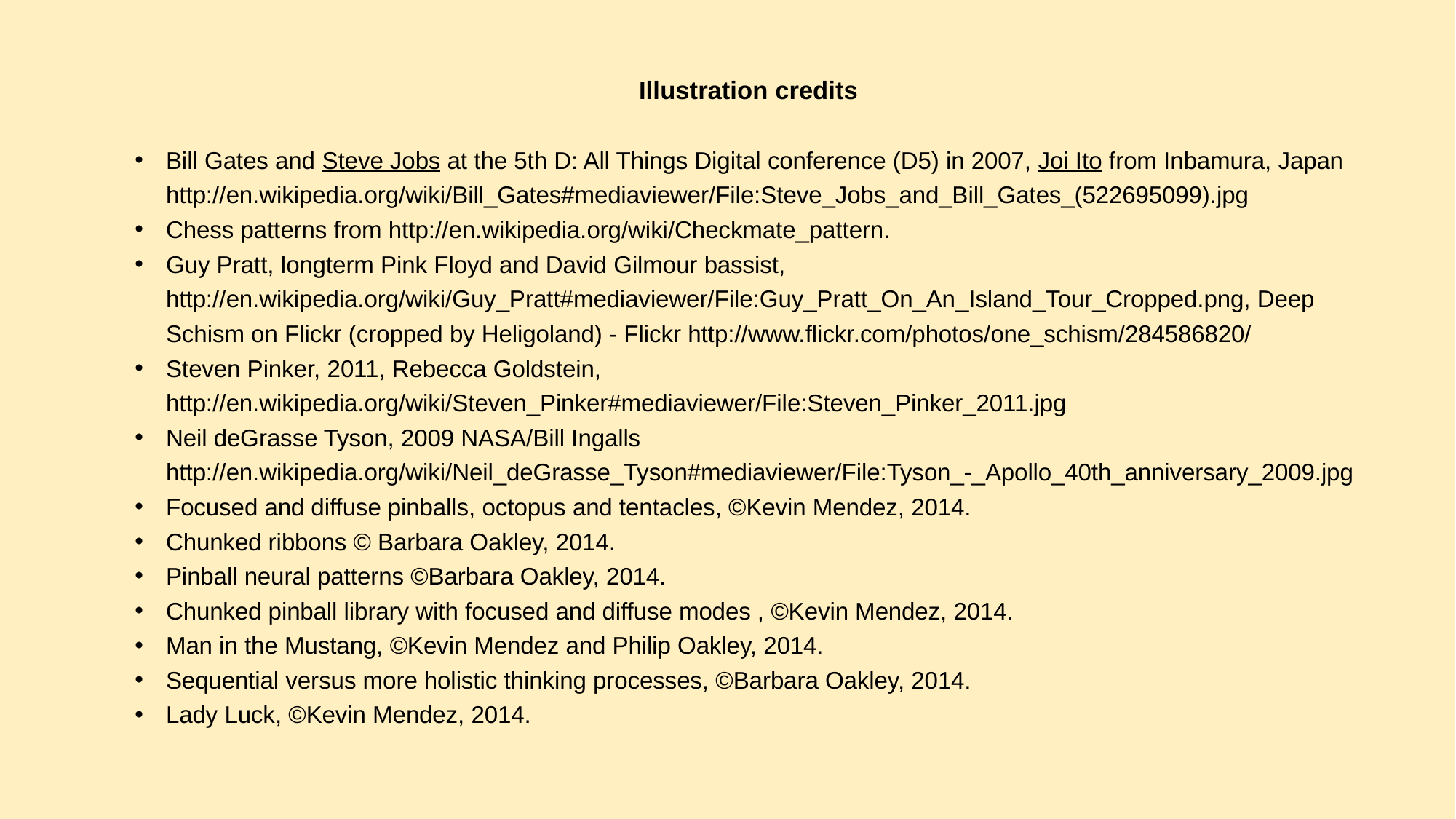

Illustration credits

Bill Gates and Steve Jobs at the 5th D: All Things Digital conference (D5) in 2007, Joi Ito from Inbamura, Japan http://en.wikipedia.org/wiki/Bill_Gates#mediaviewer/File:Steve_Jobs_and_Bill_Gates_(522695099).jpg
Chess patterns from http://en.wikipedia.org/wiki/Checkmate_pattern.
Guy Pratt, longterm Pink Floyd and David Gilmour bassist, http://en.wikipedia.org/wiki/Guy_Pratt#mediaviewer/File:Guy_Pratt_On_An_Island_Tour_Cropped.png, Deep Schism on Flickr (cropped by Heligoland) - Flickr http://www.flickr.com/photos/one_schism/284586820/
Steven Pinker, 2011, Rebecca Goldstein, http://en.wikipedia.org/wiki/Steven_Pinker#mediaviewer/File:Steven_Pinker_2011.jpg
Neil deGrasse Tyson, 2009 NASA/Bill Ingalls http://en.wikipedia.org/wiki/Neil_deGrasse_Tyson#mediaviewer/File:Tyson_-_Apollo_40th_anniversary_2009.jpg
Focused and diffuse pinballs, octopus and tentacles, ©Kevin Mendez, 2014.
Chunked ribbons © Barbara Oakley, 2014.
Pinball neural patterns ©Barbara Oakley, 2014.
Chunked pinball library with focused and diffuse modes , ©Kevin Mendez, 2014.
Man in the Mustang, ©Kevin Mendez and Philip Oakley, 2014.
Sequential versus more holistic thinking processes, ©Barbara Oakley, 2014.
Lady Luck, ©Kevin Mendez, 2014.